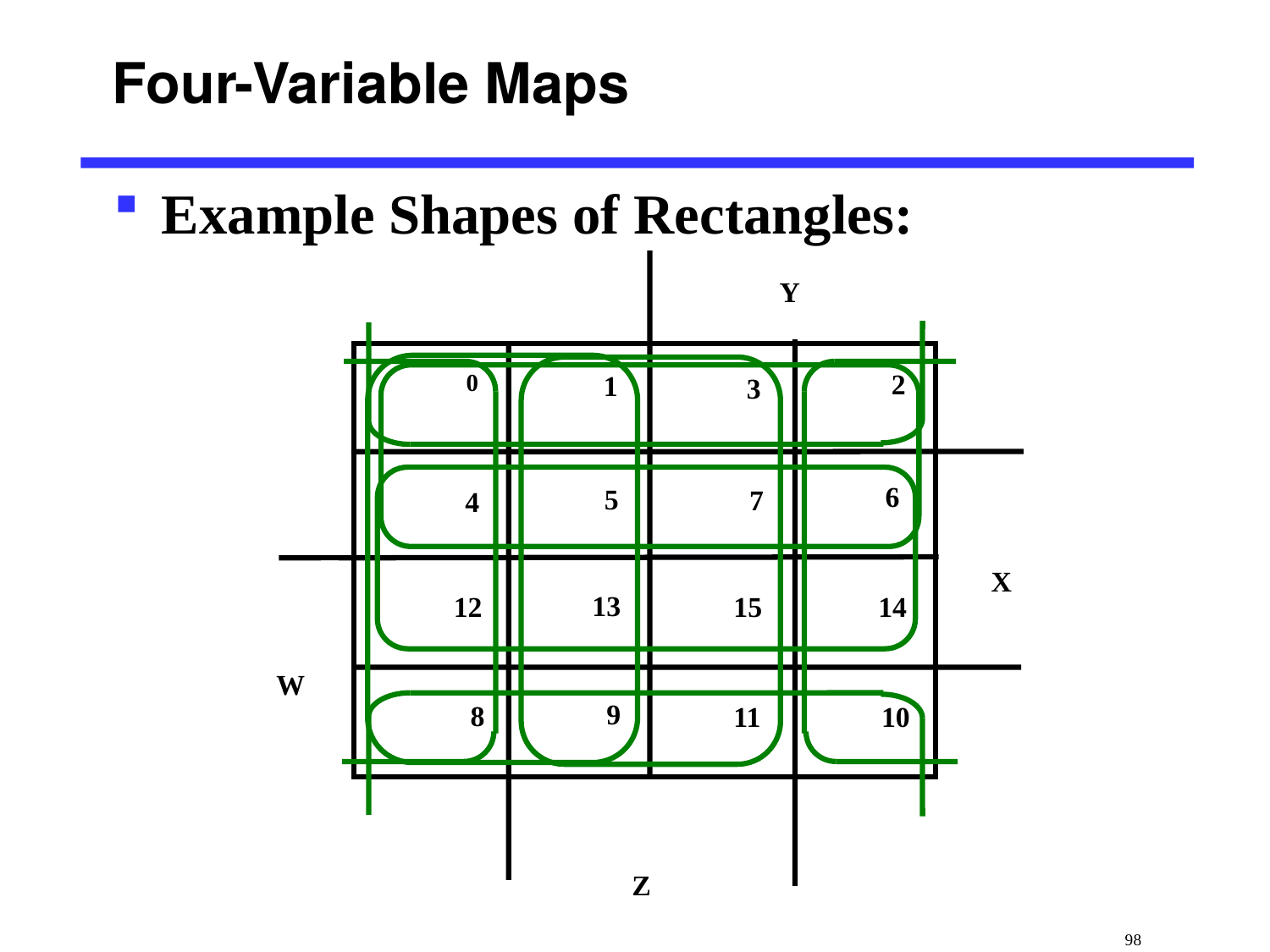

# Four-Variable Maps
Example Shapes of Rectangles:
Y

2
1
3
0

6
5
7
4

13
12
15
14

9
8
11
10

X

W
Z
                           98